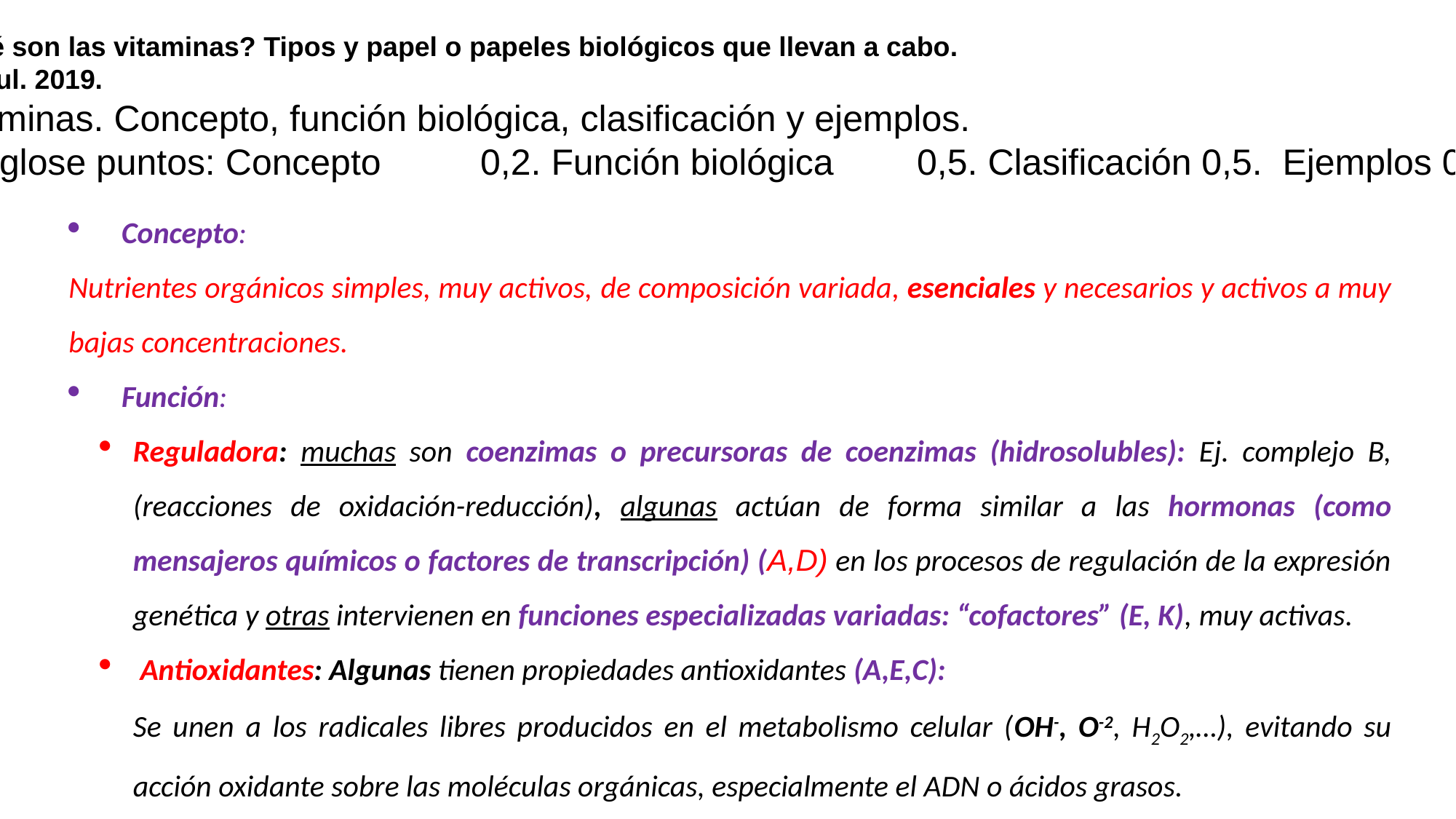

¿Qué son las vitaminas? Tipos y papel o papeles biológicos que llevan a cabo.
58. Jul. 2019.
Vitaminas. Concepto, función biológica, clasificación y ejemplos.
Desglose puntos: Concepto	0,2. Función biológica	0,5. Clasificación 0,5.  Ejemplos 0,3.
Concepto:
Nutrientes orgánicos simples, muy activos, de composición variada, esenciales y necesarios y activos a muy bajas concentraciones.
Función:
Reguladora: muchas son coenzimas o precursoras de coenzimas (hidrosolubles): Ej. complejo B, (reacciones de oxidación-reducción), algunas actúan de forma similar a las hormonas (como mensajeros químicos o factores de transcripción) (A,D) en los procesos de regulación de la expresión genética y otras intervienen en funciones especializadas variadas: “cofactores” (E, K), muy activas.
 Antioxidantes: Algunas tienen propiedades antioxidantes (A,E,C):
Se unen a los radicales libres producidos en el metabolismo celular (OH-, O-2, H2O2,…), evitando su acción oxidante sobre las moléculas orgánicas, especialmente el ADN o ácidos grasos.